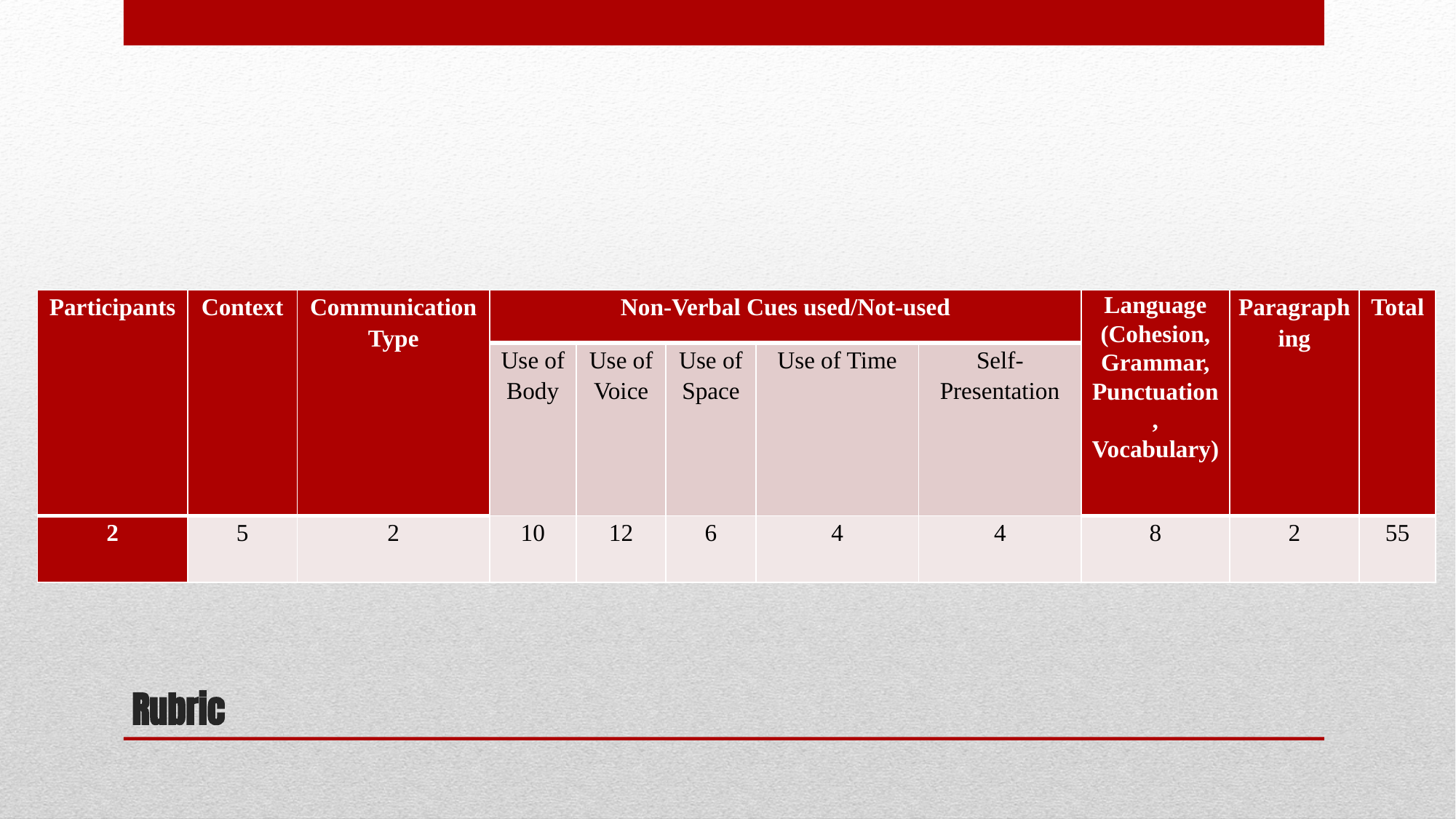

| Participants | Context | Communication Type | Non-Verbal Cues used/Not-used |  |  |  |  | Language (Cohesion, Grammar, Punctuation, Vocabulary) | Paragraphing | Total |
| --- | --- | --- | --- | --- | --- | --- | --- | --- | --- | --- |
|  |  |  | Use of Body | Use of Voice | Use of Space | Use of Time | Self-Presentation |  |  |  |
| 2 | 5 | 2 | 10 | 12 | 6 | 4 | 4 | 8 | 2 | 55 |
# Rubric